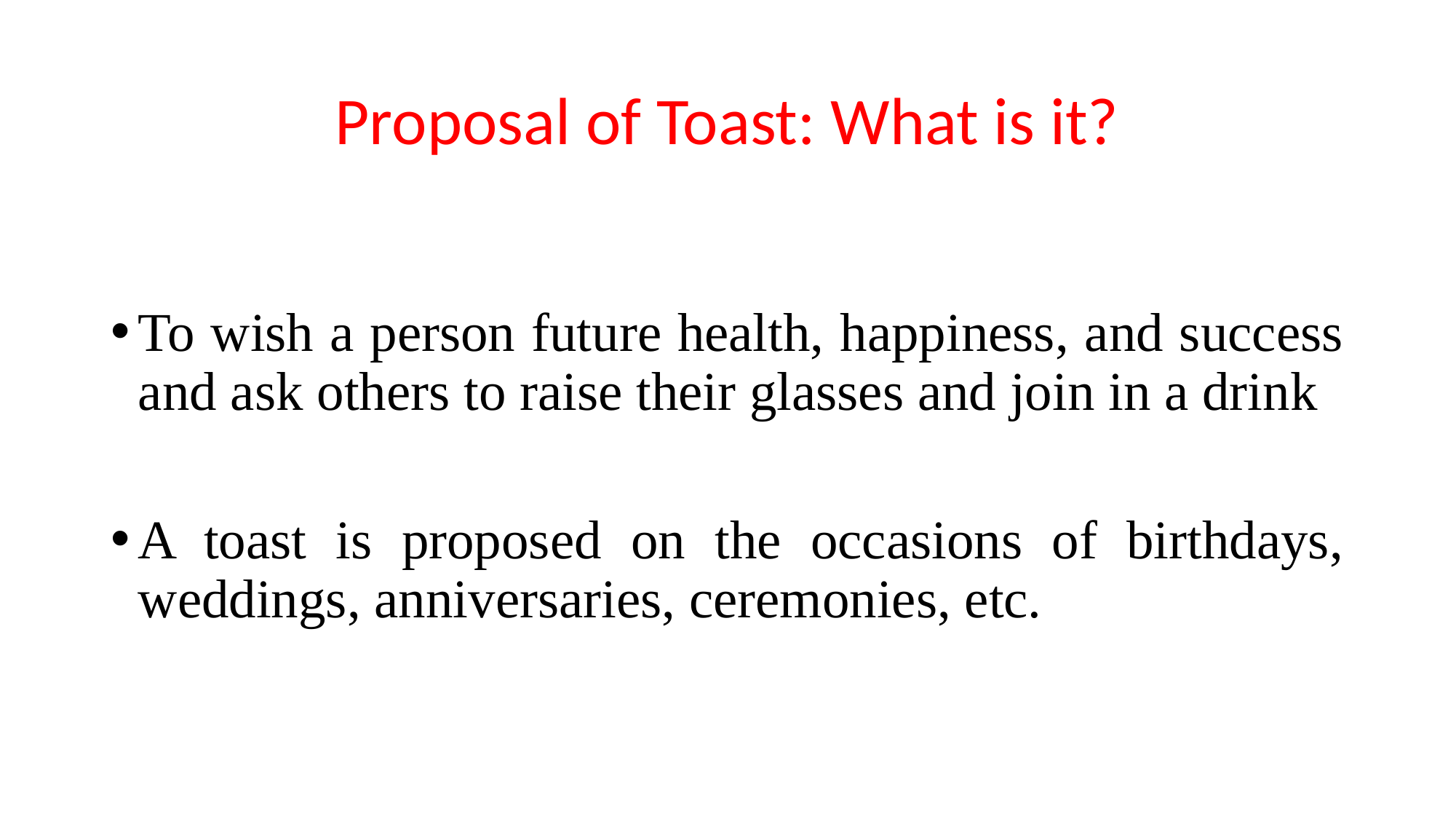

# Proposal of Toast: What is it?

To wish a person future health, happiness, and success and ask others to raise their glasses and join in a drink

A toast is proposed on the occasions of birthdays, weddings, anniversaries, ceremonies, etc.